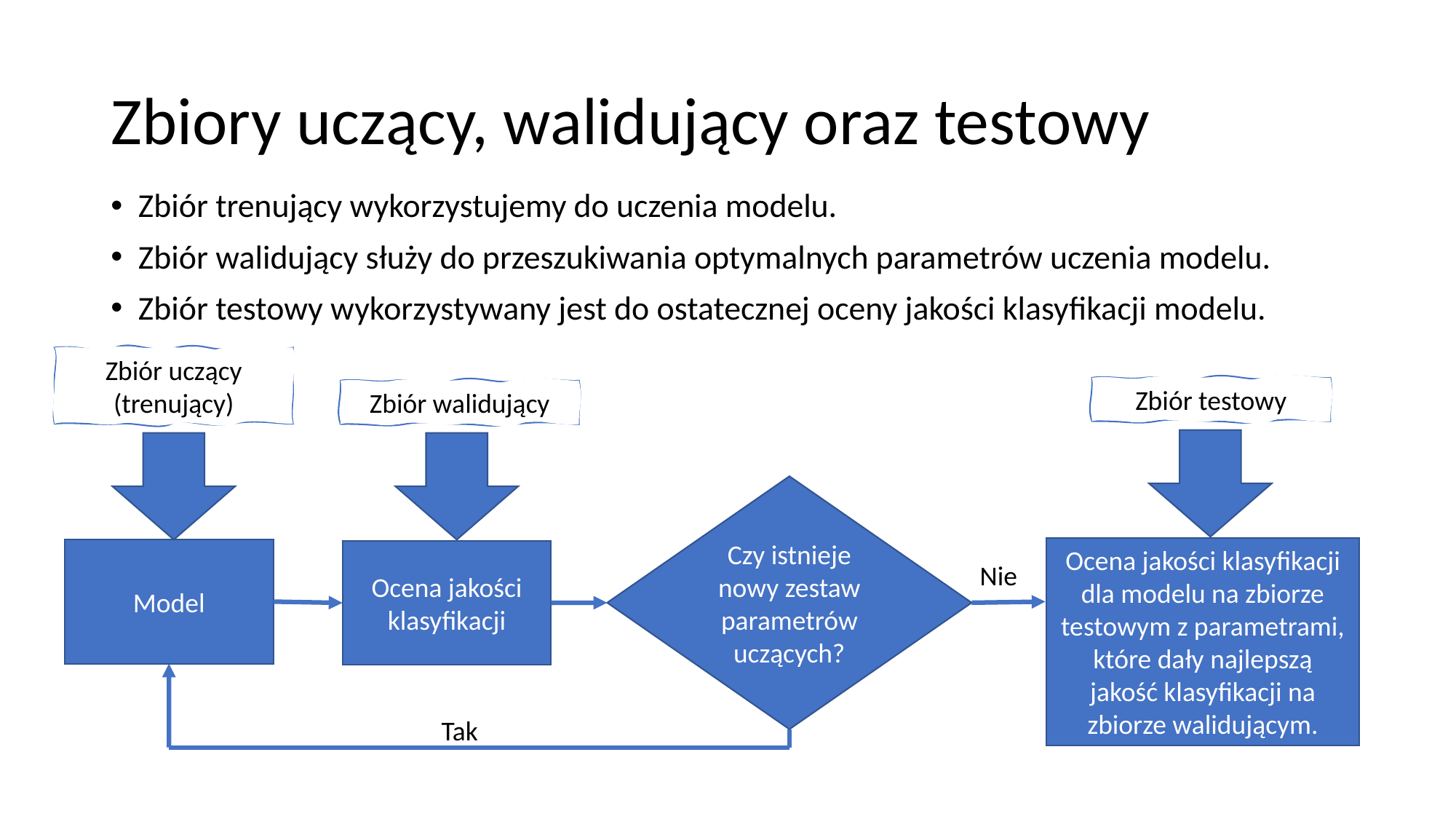

# Zbiory uczący, walidujący oraz testowy
Zbiór trenujący wykorzystujemy do uczenia modelu.
Zbiór walidujący służy do przeszukiwania optymalnych parametrów uczenia modelu.
Zbiór testowy wykorzystywany jest do ostatecznej oceny jakości klasyfikacji modelu.
Zbiór uczący (trenujący)
Zbiór testowy
Zbiór walidujący

Czy istnieje nowy zestaw parametrów uczących?
Ocena jakości klasyfikacji dla modelu na zbiorze testowym z parametrami, które dały najlepszą jakość klasyfikacji na zbiorze walidującym.
Model
Ocena jakości klasyfikacji
Nie
Tak